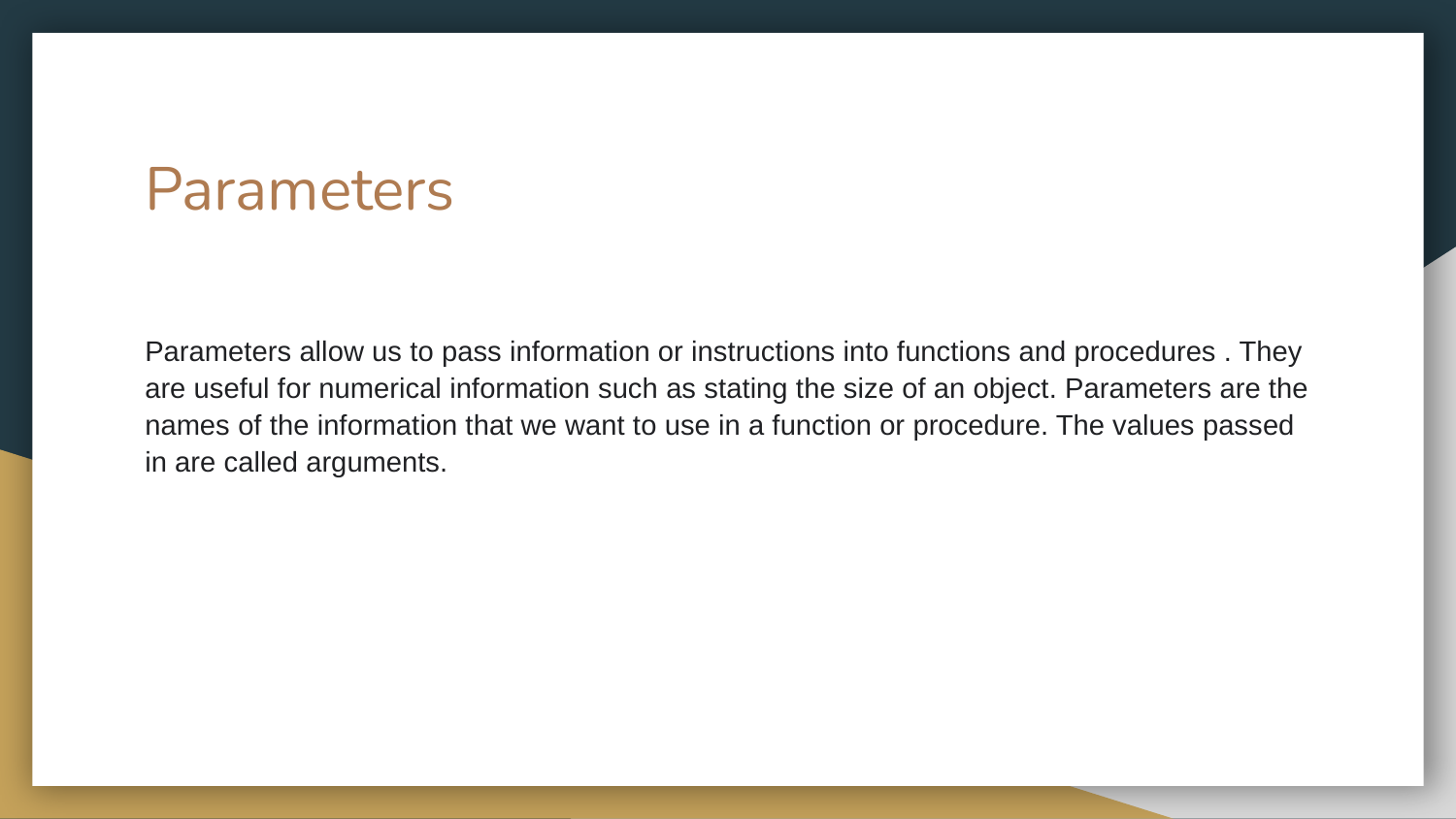

# Parameters
Parameters allow us to pass information or instructions into functions and procedures . They are useful for numerical information such as stating the size of an object. Parameters are the names of the information that we want to use in a function or procedure. The values passed in are called arguments.